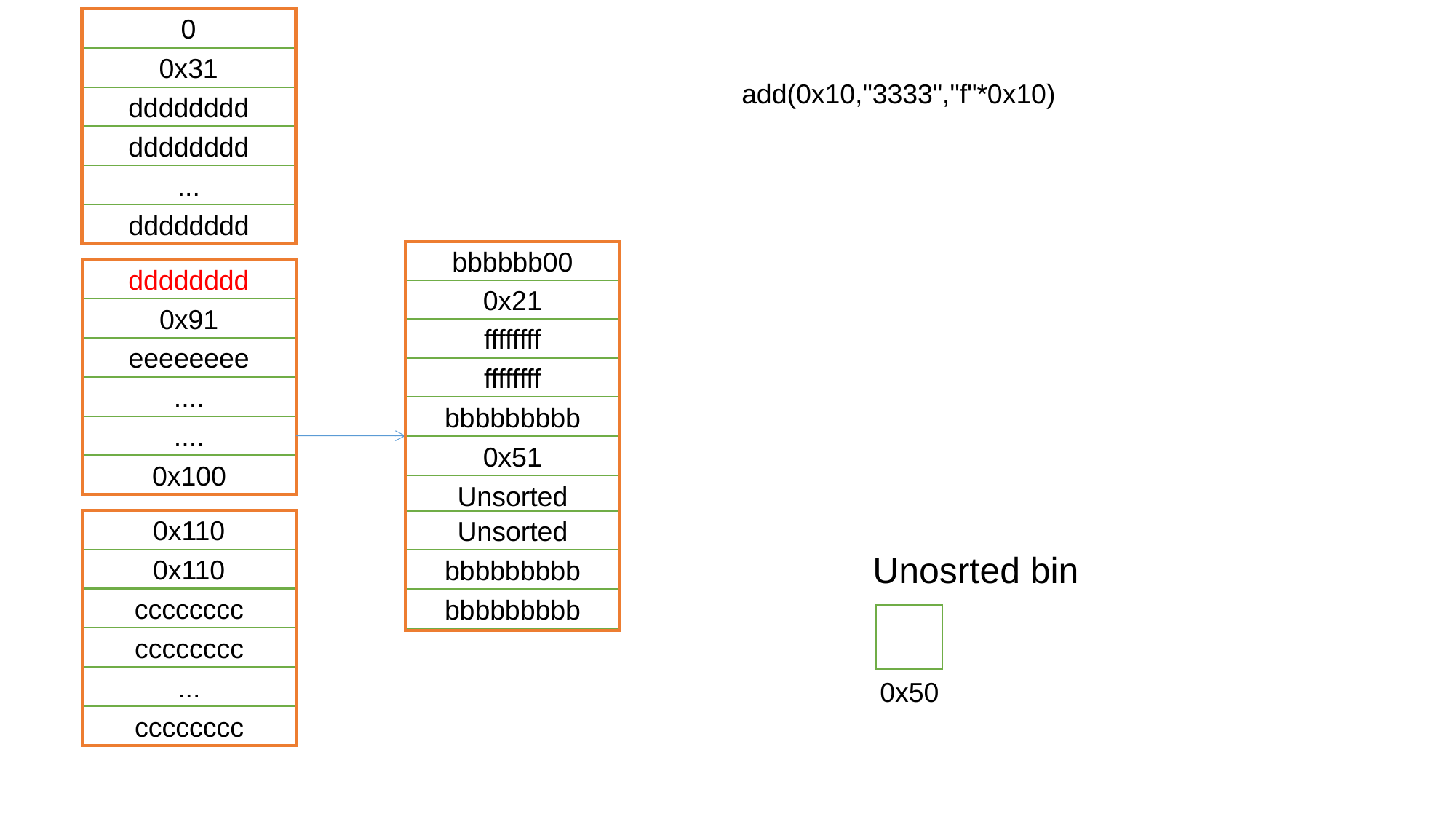

0
0x31
dddddddd
dddddddd
...
dddddddd

add(0x10,"3333","f"*0x10)
bbbbbb00

0x21
ffffffff
ffffffff
bbbbbbbbb
0x51
Unsorted
Unsorted
bbbbbbbbb
bbbbbbbbb
dddddddd
0x91
eeeeeeee
....
....
0x100

0x110
0x110
cccccccc
cccccccc
...
cccccccc

Unosrted bin

0x50